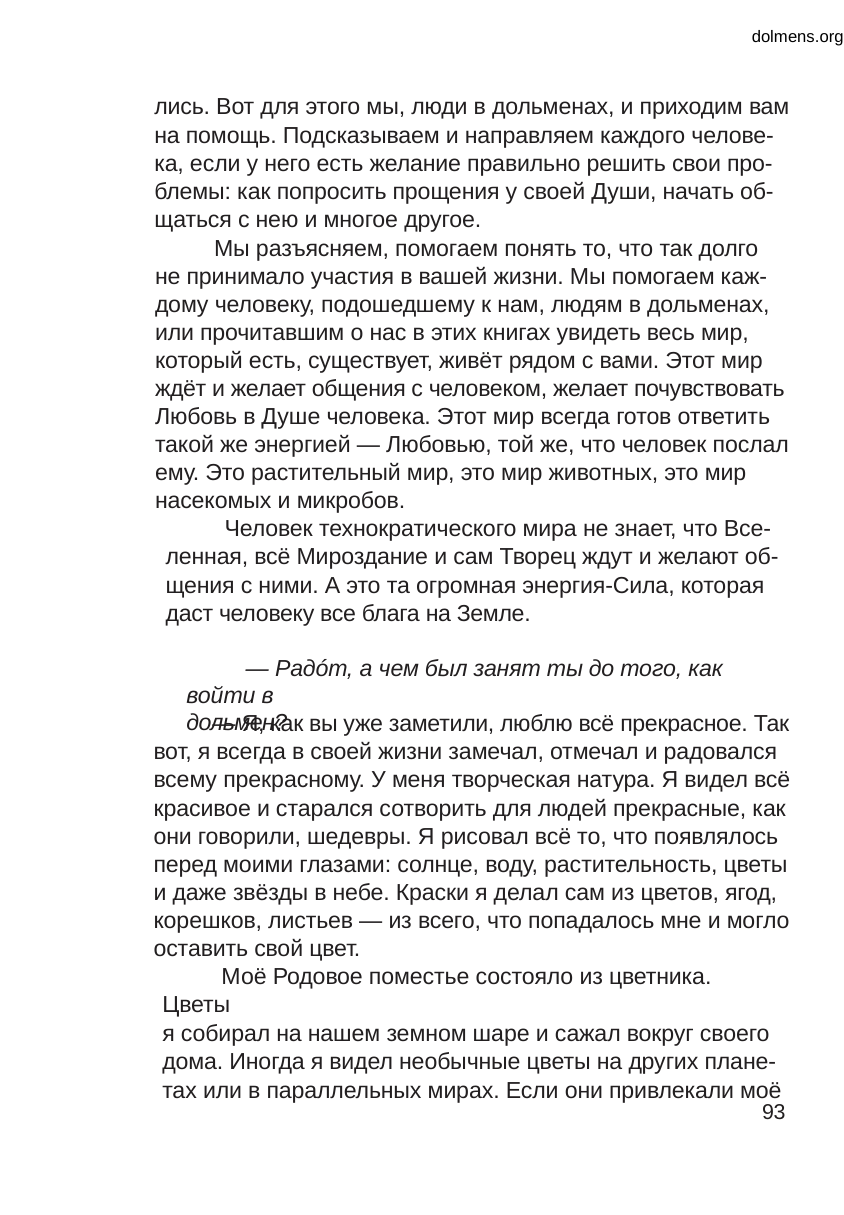

dolmens.org

лись. Вот для этого мы, люди в дольменах, и приходим вам
на помощь. Подсказываем и направляем каждого челове-
ка, если у него есть желание правильно решить свои про-
блемы: как попросить прощения у своей Души, начать об-
щаться с нею и многое другое.

Мы разъясняем, помогаем понять то, что так долго
не принимало участия в вашей жизни. Мы помогаем каж-
дому человеку, подошедшему к нам, людям в дольменах,
или прочитавшим о нас в этих книгах увидеть весь мир,
который есть, существует, живёт рядом с вами. Этот мир
ждёт и желает общения с человеком, желает почувствовать
Любовь в Душе человека. Этот мир всегда готов ответить
такой же энергией — Любовью, той же, что человек послал
ему. Это растительный мир, это мир животных, это мир
насекомых и микробов.

Человек технократического мира не знает, что Все-
ленная, всё Мироздание и сам Творец ждут и желают об-
щения с ними. А это та огромная энергия-Сила, которая
даст человеку все блага на Земле.

— Радóт, а чем был занят ты до того, как войти в
дольмен?

— Я, как вы уже заметили, люблю всё прекрасное. Так
вот, я всегда в своей жизни замечал, отмечал и радовался
всему прекрасному. У меня творческая натура. Я видел всё
красивое и старался сотворить для людей прекрасные, как
они говорили, шедевры. Я рисовал всё то, что появлялось
перед моими глазами: солнце, воду, растительность, цветы
и даже звёзды в небе. Краски я делал сам из цветов, ягод,
корешков, листьев — из всего, что попадалось мне и могло
оставить свой цвет.

Моё Родовое поместье состояло из цветника. Цветы
я собирал на нашем земном шаре и сажал вокруг своего
дома. Иногда я видел необычные цветы на других плане-
тах или в параллельных мирах. Если они привлекали моё

93